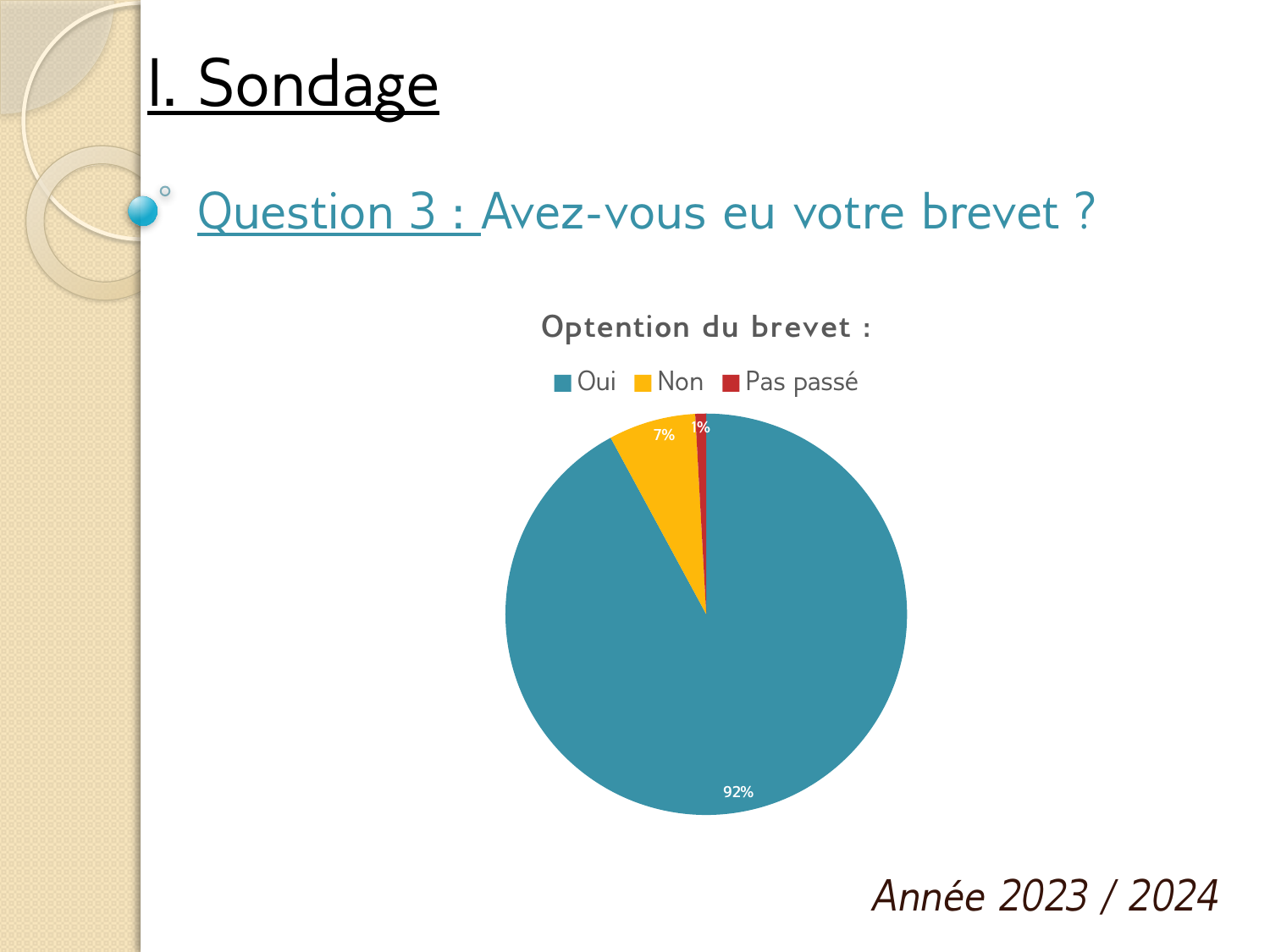

# I. Sondage
Question 3 : Avez-vous eu votre brevet ?

### Chart:

| Category | Optention du brevet : |
|---|---|
| Oui | 105.0 |
| Non | 8.0 |
| Pas passé | 1.0 |
Année 2023 / 2024